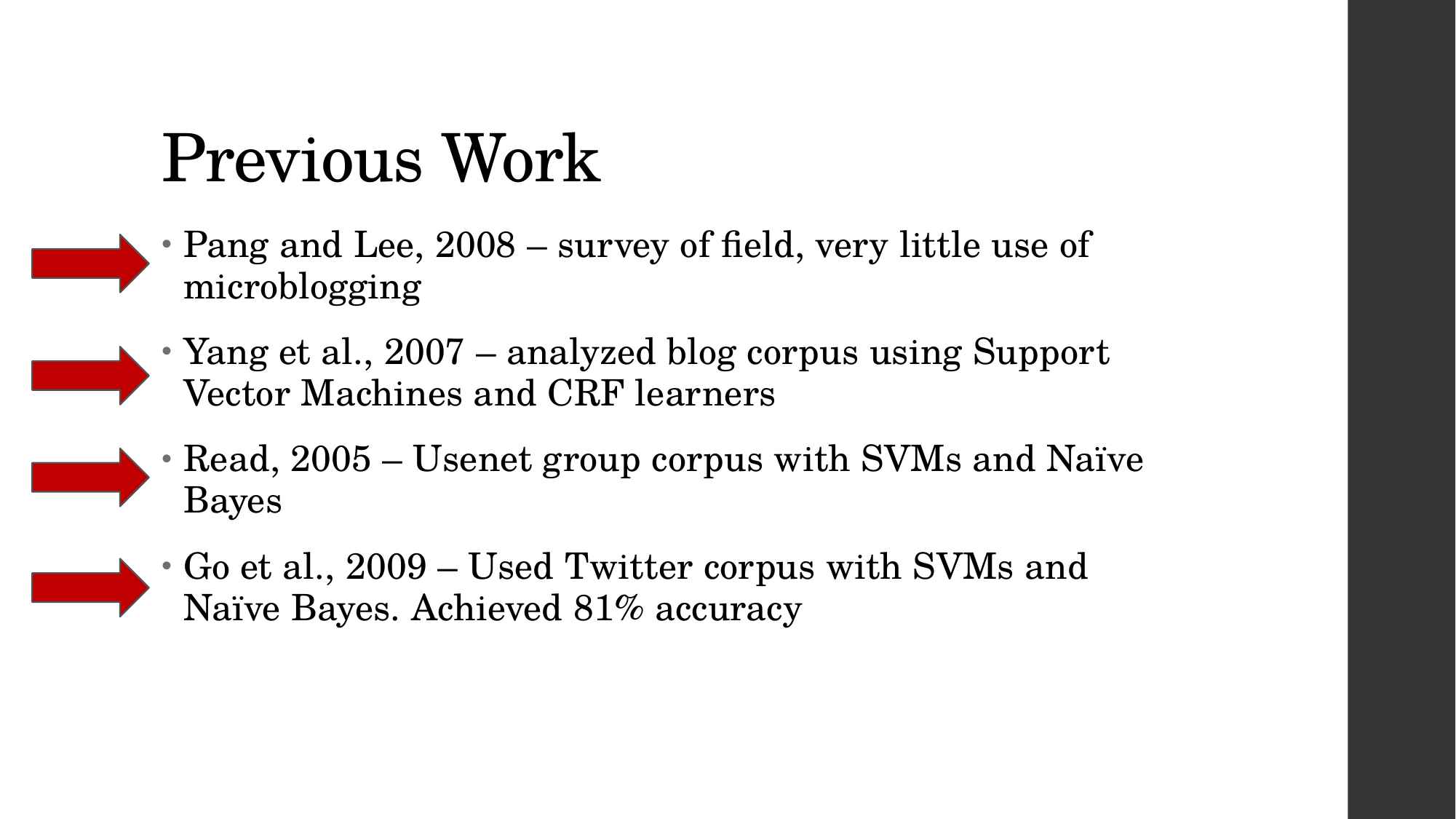

# Previous Work
Pang and Lee, 2008 – survey of field, very little use of microblogging
Yang et al., 2007 – analyzed blog corpus using Support Vector Machines and CRF learners
Read, 2005 – Usenet group corpus with SVMs and Naïve Bayes
Go et al., 2009 – Used Twitter corpus with SVMs and Naïve Bayes. Achieved 81% accuracy